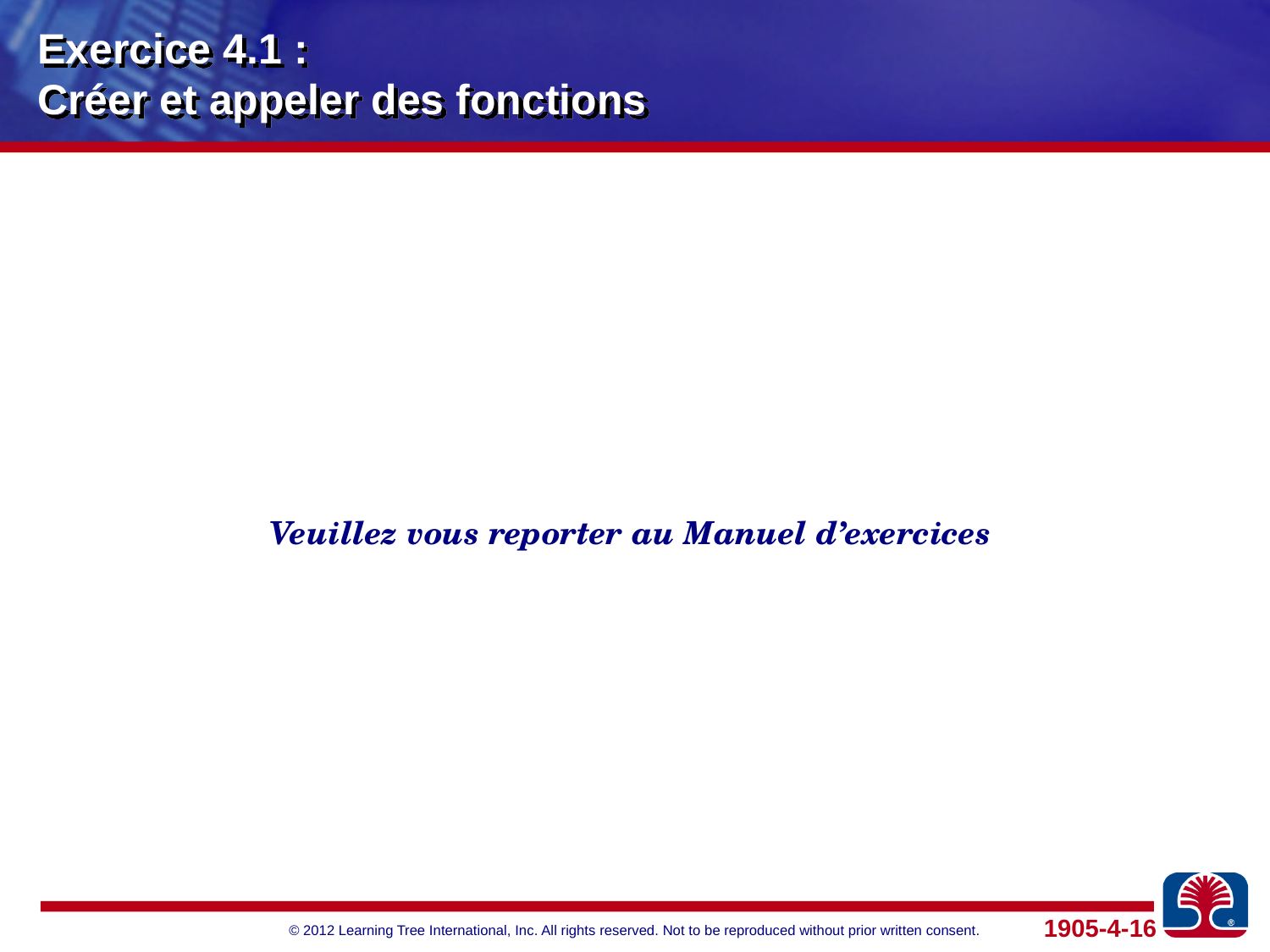

# Exercice 4.1 : Créer et appeler des fonctions
Veuillez vous reporter au Manuel d’exercices